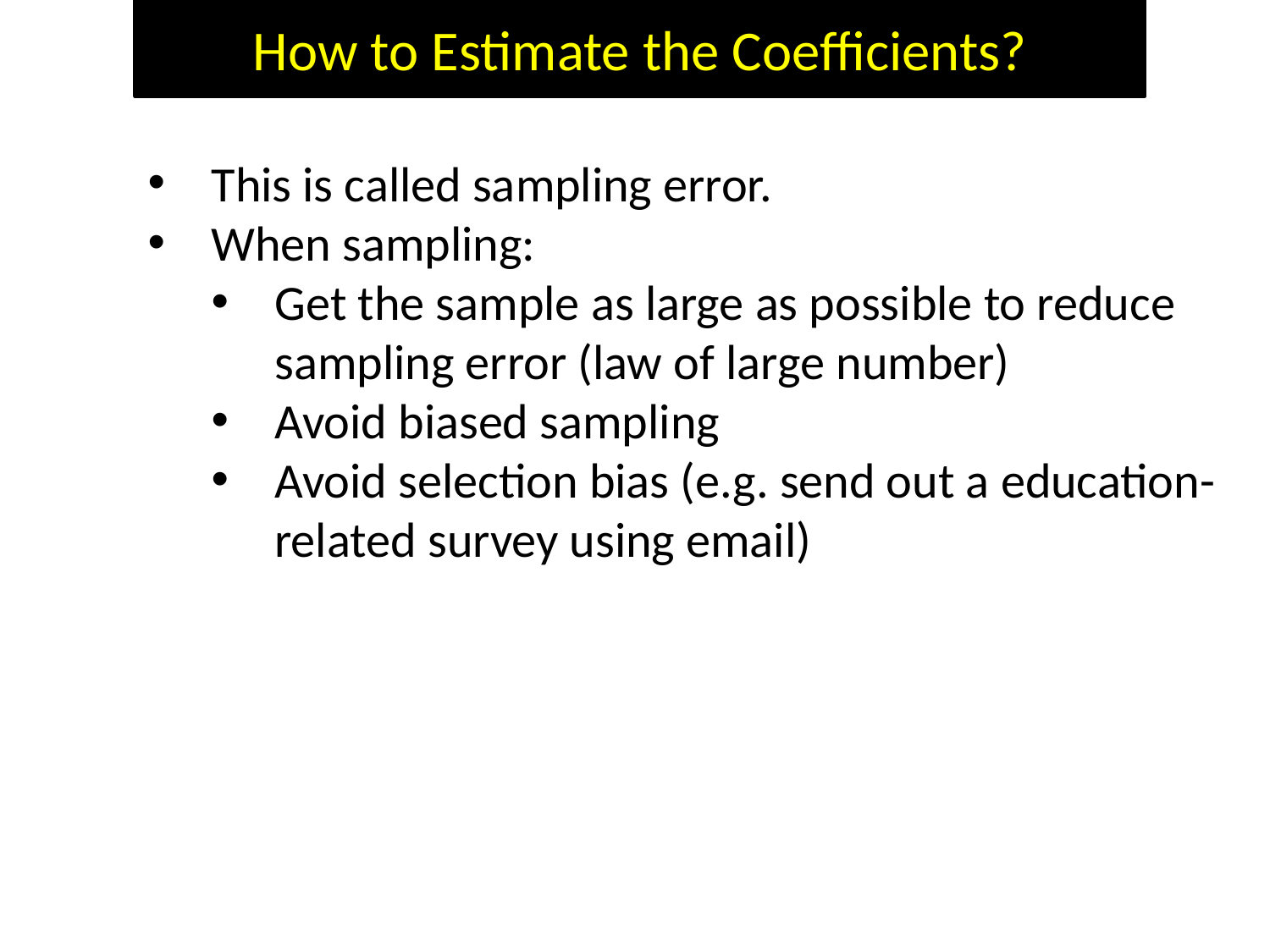

How to Estimate the Coefficients?

This is called sampling error.
When sampling:
Get the sample as large as possible to reduce sampling error (law of large number)
Avoid biased sampling
Avoid selection bias (e.g. send out a education-related survey using email)